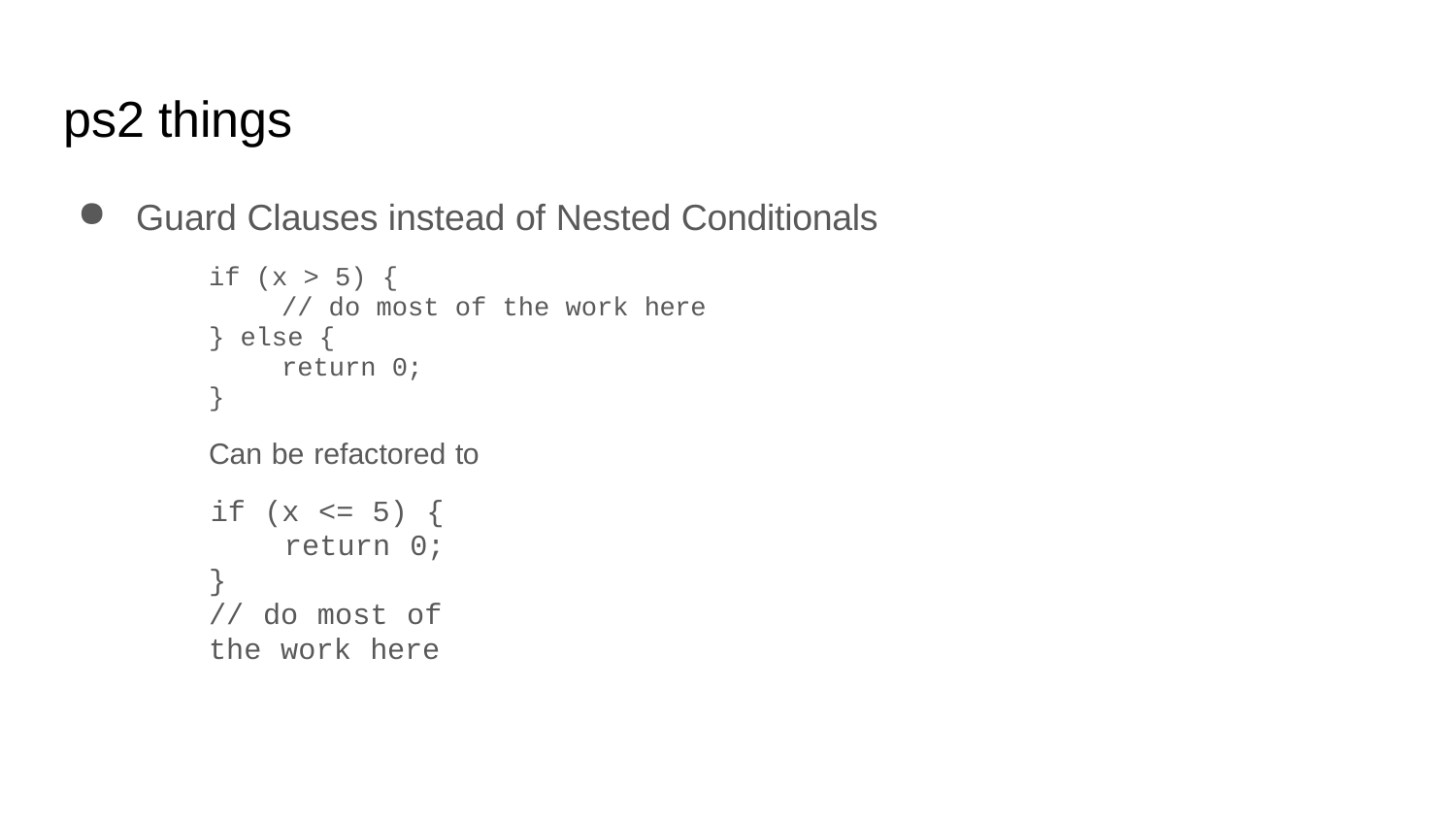

# ps2 things
Guard Clauses instead of Nested Conditionals
if (x > 5) {
// do most of the work here
} else {
return 0;
}
Can be refactored to
if (x <= 5) {
return 0;
}
// do most of the work here